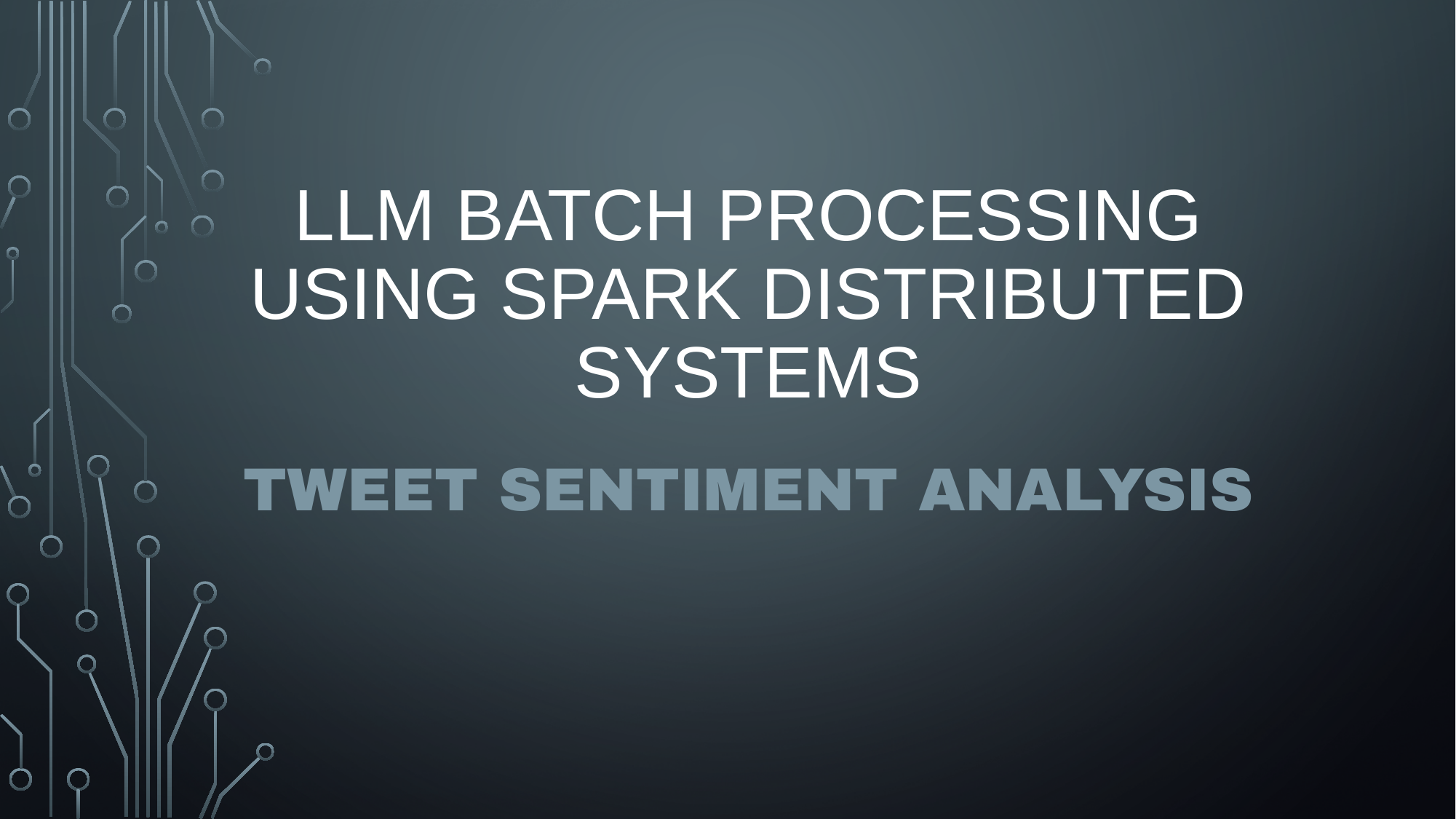

# LLM Batch Processing Using Spark Distributed Systems
Tweet Sentiment Analysis